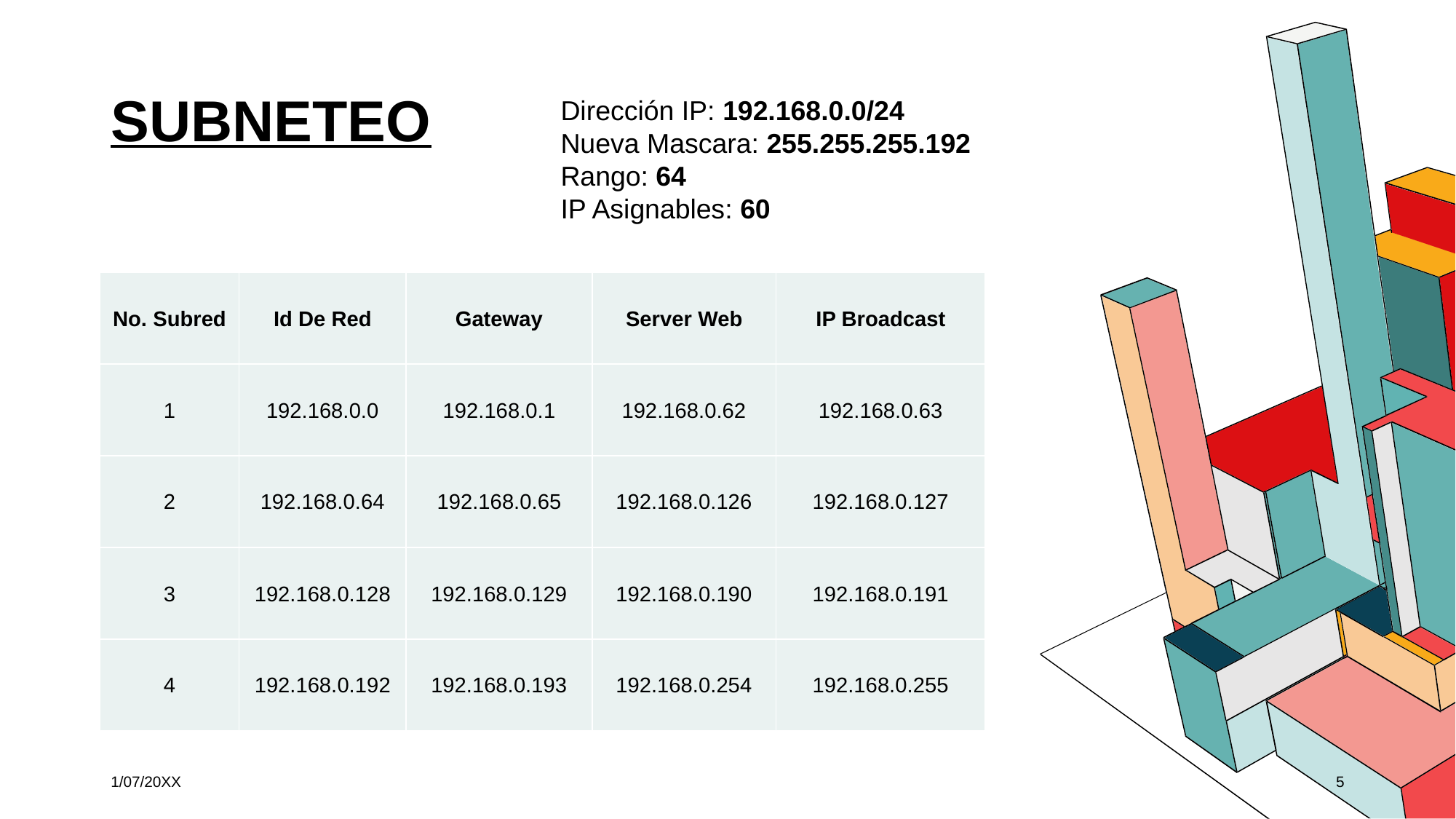

# Subneteo
Dirección IP: 192.168.0.0/24
Nueva Mascara: 255.255.255.192
Rango: 64
IP Asignables: 60
| No. Subred | Id De Red | Gateway | Server Web | IP Broadcast |
| --- | --- | --- | --- | --- |
| 1 | 192.168.0.0 | 192.168.0.1 | 192.168.0.62 | 192.168.0.63 |
| 2 | 192.168.0.64 | 192.168.0.65 | 192.168.0.126 | 192.168.0.127 |
| 3 | 192.168.0.128 | 192.168.0.129 | 192.168.0.190 | 192.168.0.191 |
| 4 | 192.168.0.192 | 192.168.0.193 | 192.168.0.254 | 192.168.0.255 |
1/07/20XX
5